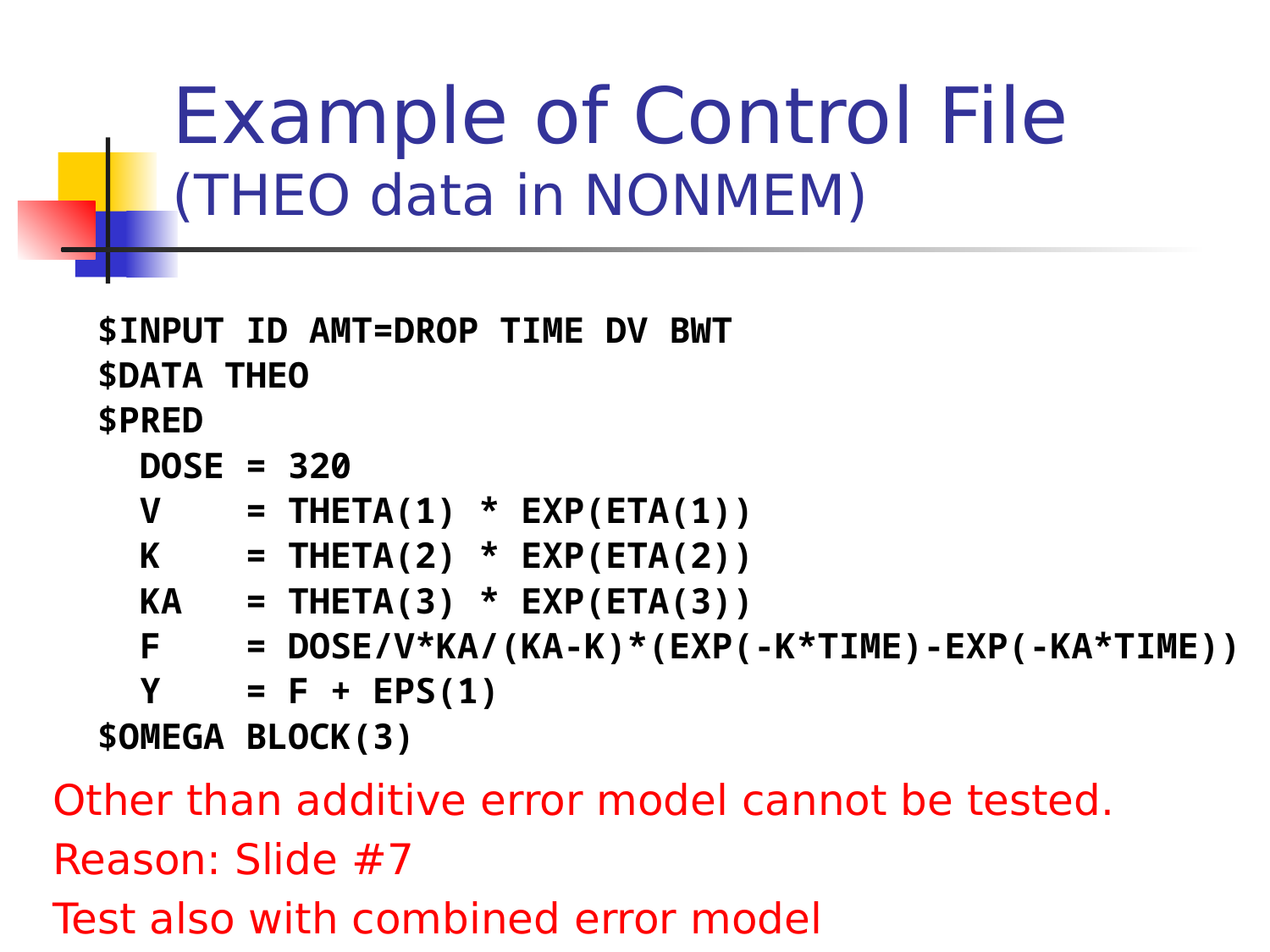

# Example of Control File (THEO data in NONMEM)
$INPUT ID AMT=DROP TIME DV BWT
$DATA THEO
$PRED
  DOSE = 320
  V    = THETA(1) * EXP(ETA(1))
  K    = THETA(2) * EXP(ETA(2))
  KA   = THETA(3) * EXP(ETA(3))
  F    = DOSE/V*KA/(KA-K)*(EXP(-K*TIME)-EXP(-KA*TIME))
  Y    = F + EPS(1)
$OMEGA BLOCK(3)
Other than additive error model cannot be tested.
Reason: Slide #7
Test also with combined error model